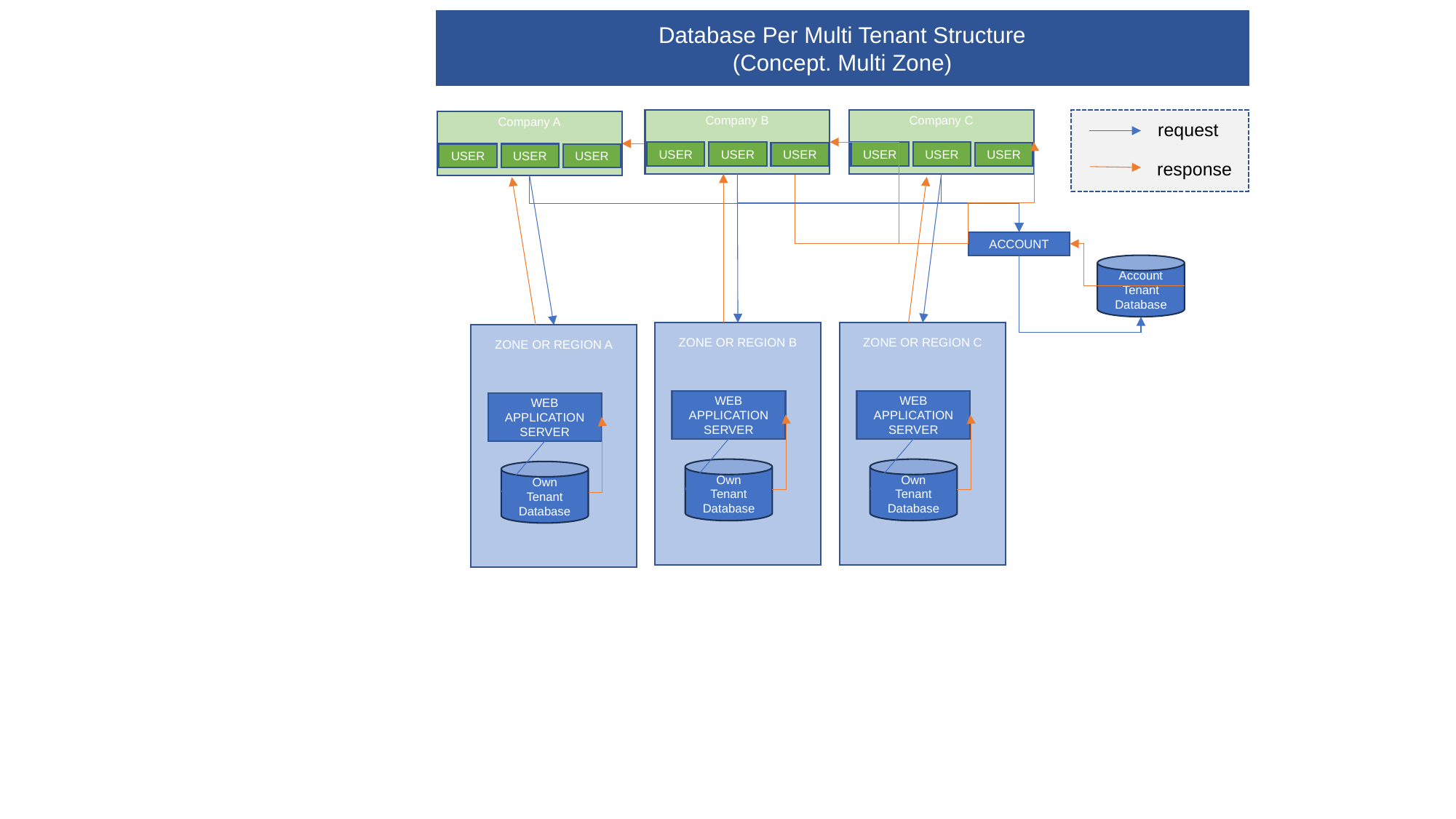

Database Per Multi Tenant Structure
(Concept. Multi Zone)
Company B

USER
USER
USER
Company C

USER
USER
USER

request
response
Company A

USER
USER
USER
ACCOUNT
Account
Tenant
Database
ZONE OR REGION B

WEB
APPLICATION
SERVER
Own
Tenant
Database
ZONE OR REGION C

WEB
APPLICATION
SERVER
Own
Tenant
Database
ZONE OR REGION A

WEB
APPLICATION
SERVER
Own
Tenant
Database